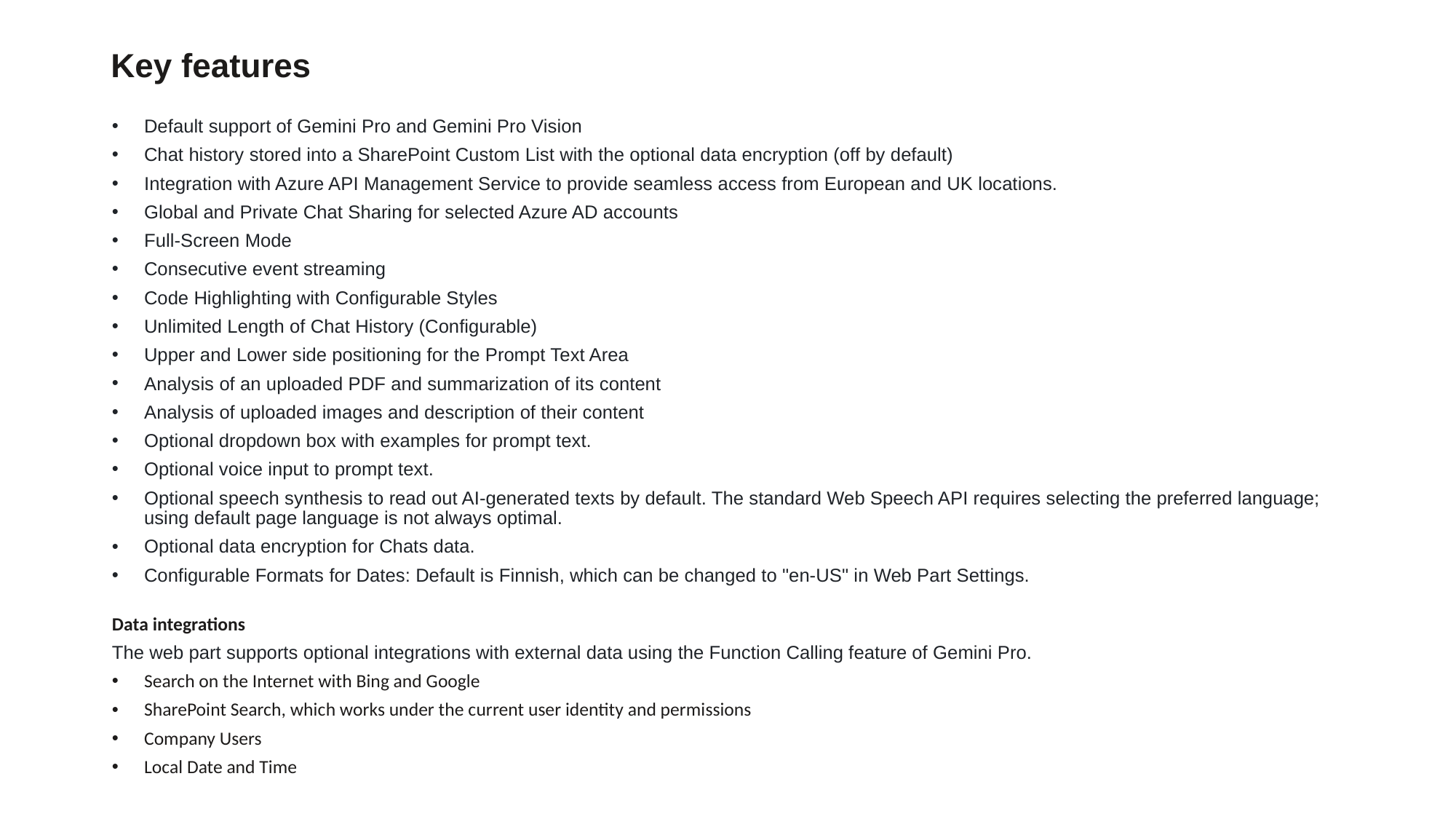

# Key features
Default support of Gemini Pro and Gemini Pro Vision
Chat history stored into a SharePoint Custom List with the optional data encryption (off by default)
Integration with Azure API Management Service to provide seamless access from European and UK locations.
Global and Private Chat Sharing for selected Azure AD accounts
Full-Screen Mode
Consecutive event streaming
Code Highlighting with Configurable Styles
Unlimited Length of Chat History (Configurable)
Upper and Lower side positioning for the Prompt Text Area
Analysis of an uploaded PDF and summarization of its content
Analysis of uploaded images and description of their content
Optional dropdown box with examples for prompt text.
Optional voice input to prompt text.
Optional speech synthesis to read out AI-generated texts by default. The standard Web Speech API requires selecting the preferred language; using default page language is not always optimal.
Optional data encryption for Chats data.
Configurable Formats for Dates: Default is Finnish, which can be changed to "en-US" in Web Part Settings.
Data integrations
The web part supports optional integrations with external data using the Function Calling feature of Gemini Pro.
Search on the Internet with Bing and Google
SharePoint Search, which works under the current user identity and permissions
Company Users
Local Date and Time